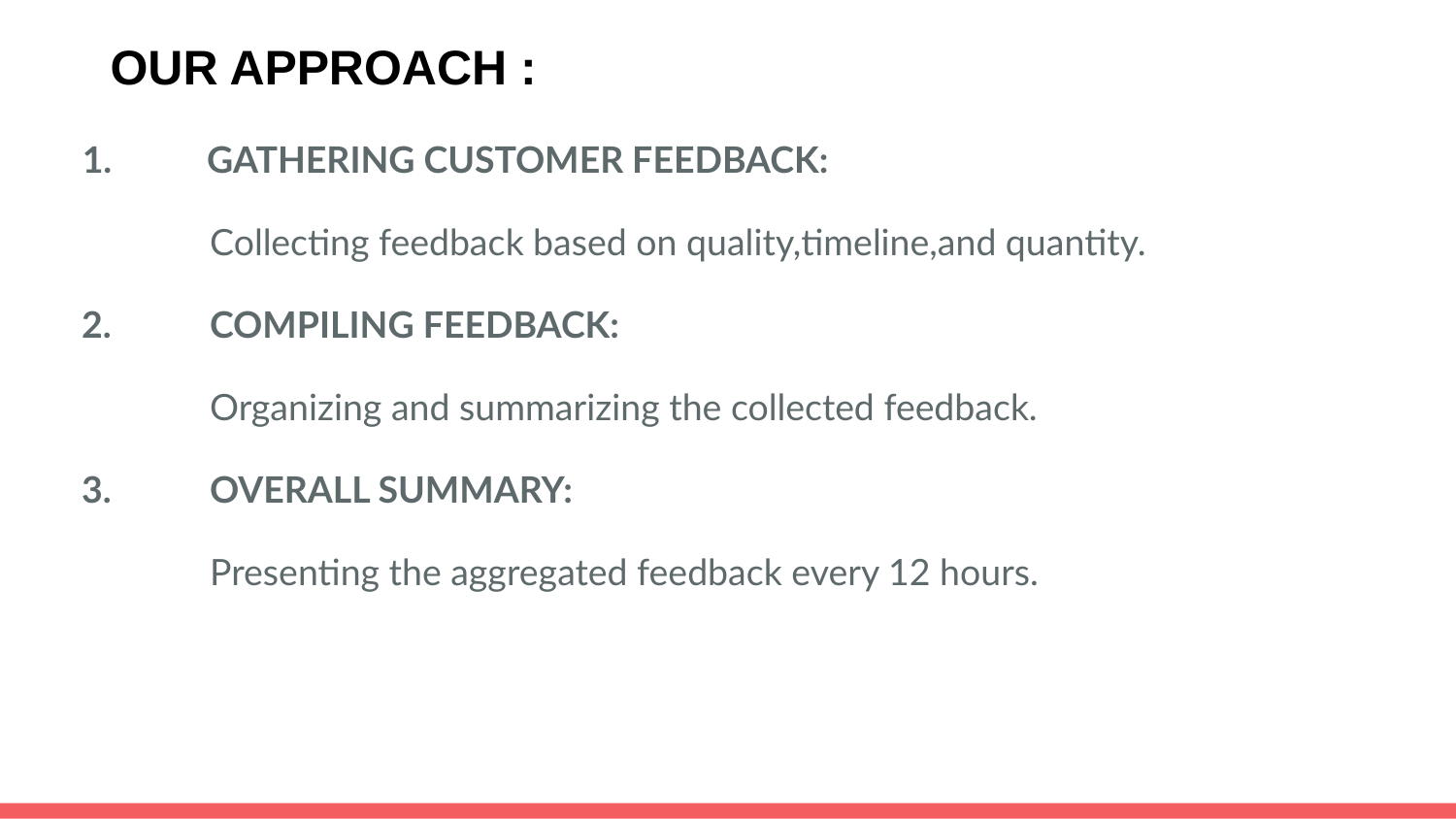

OUR APPROACH :
        GATHERING CUSTOMER FEEDBACK:
Collecting feedback based on quality,timeline,and quantity.
  2.	COMPILING FEEDBACK:
Organizing and summarizing the collected feedback.
  3.	OVERALL SUMMARY:
	Presenting the aggregated feedback every 12 hours.